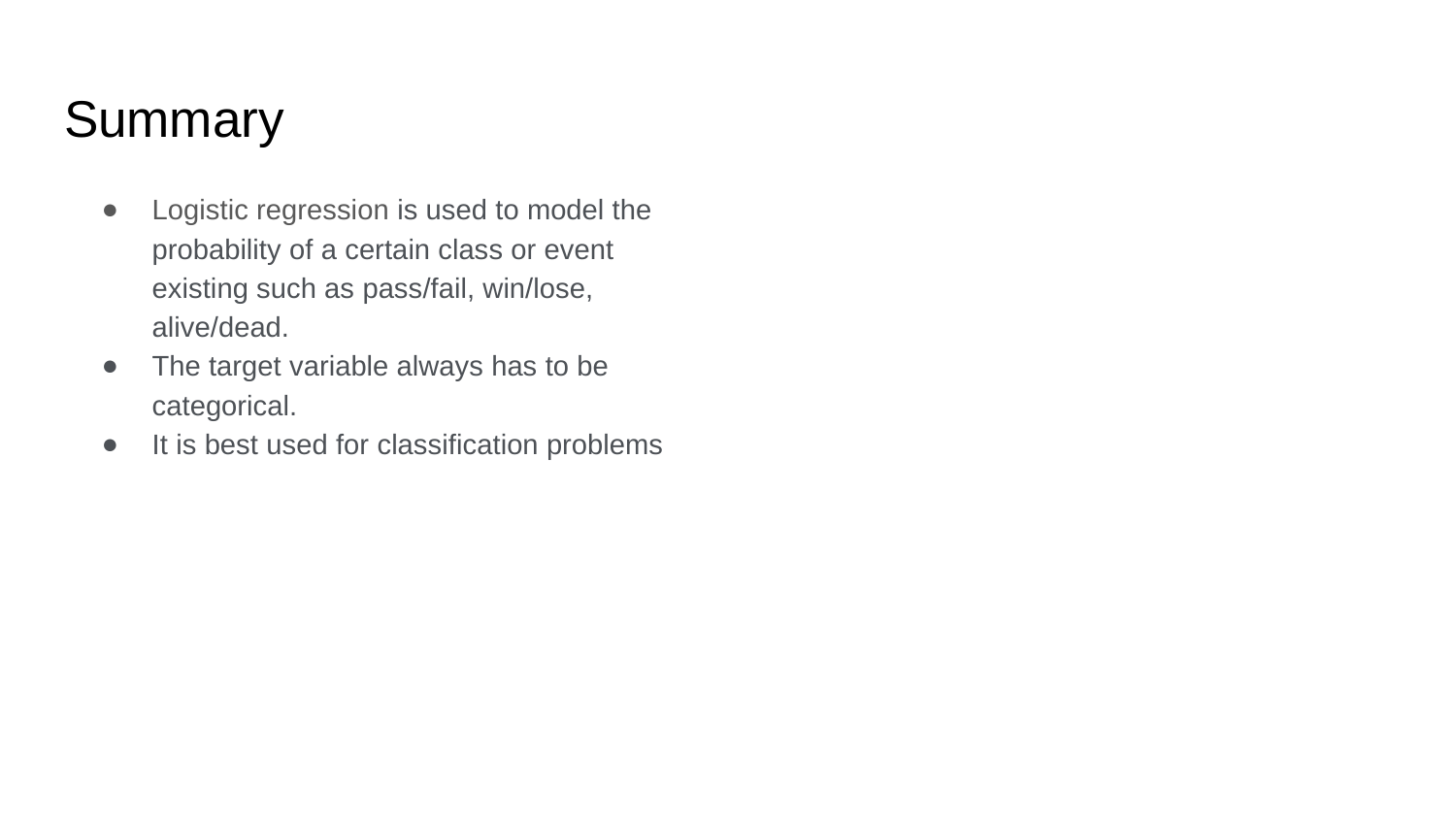

# Summary
Logistic regression is used to model the probability of a certain class or event existing such as pass/fail, win/lose, alive/dead.
The target variable always has to be categorical.
It is best used for classification problems